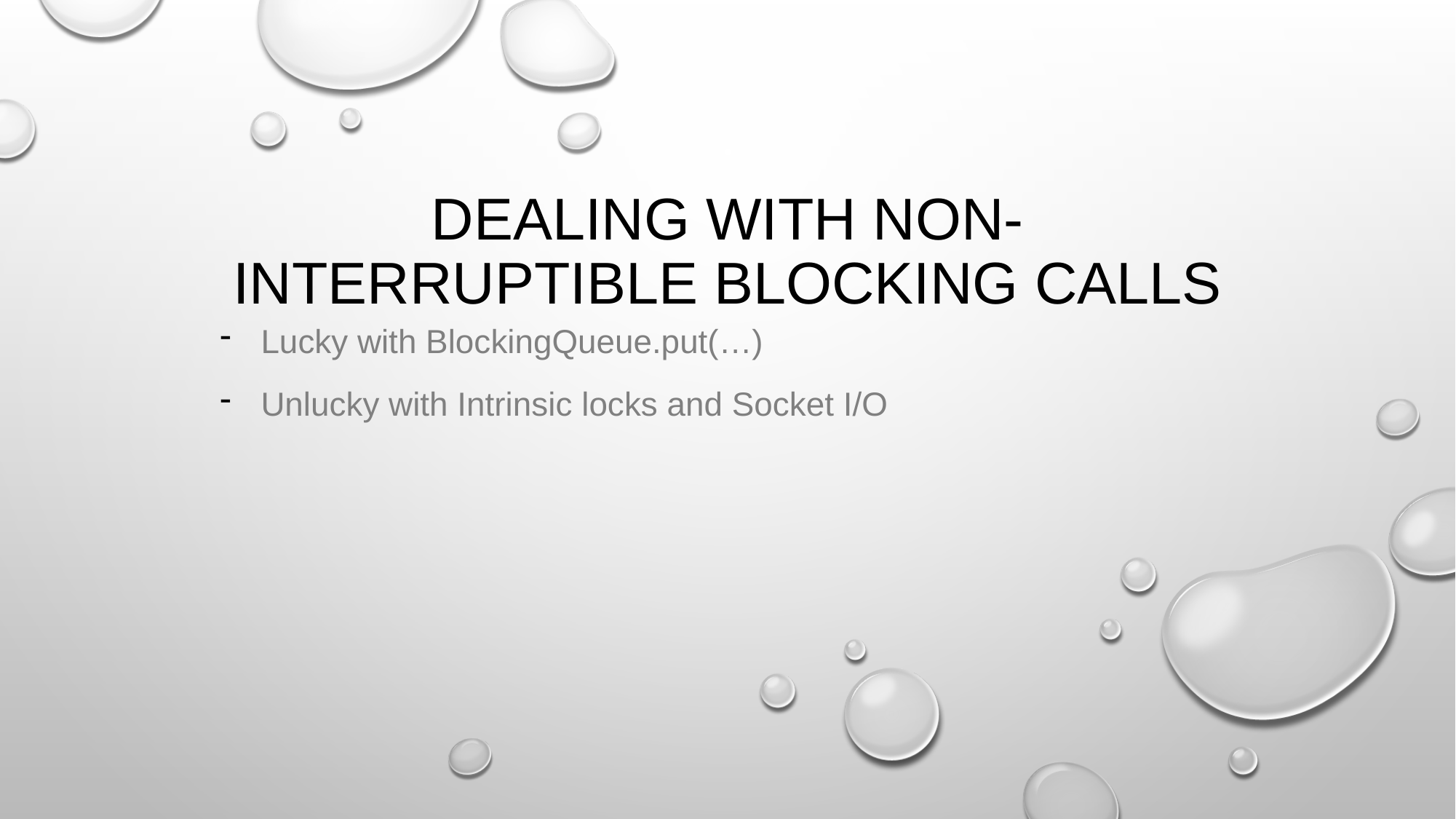

# Dealing with non-interruptible blocking calls
Lucky with BlockingQueue.put(…)
Unlucky with Intrinsic locks and Socket I/O